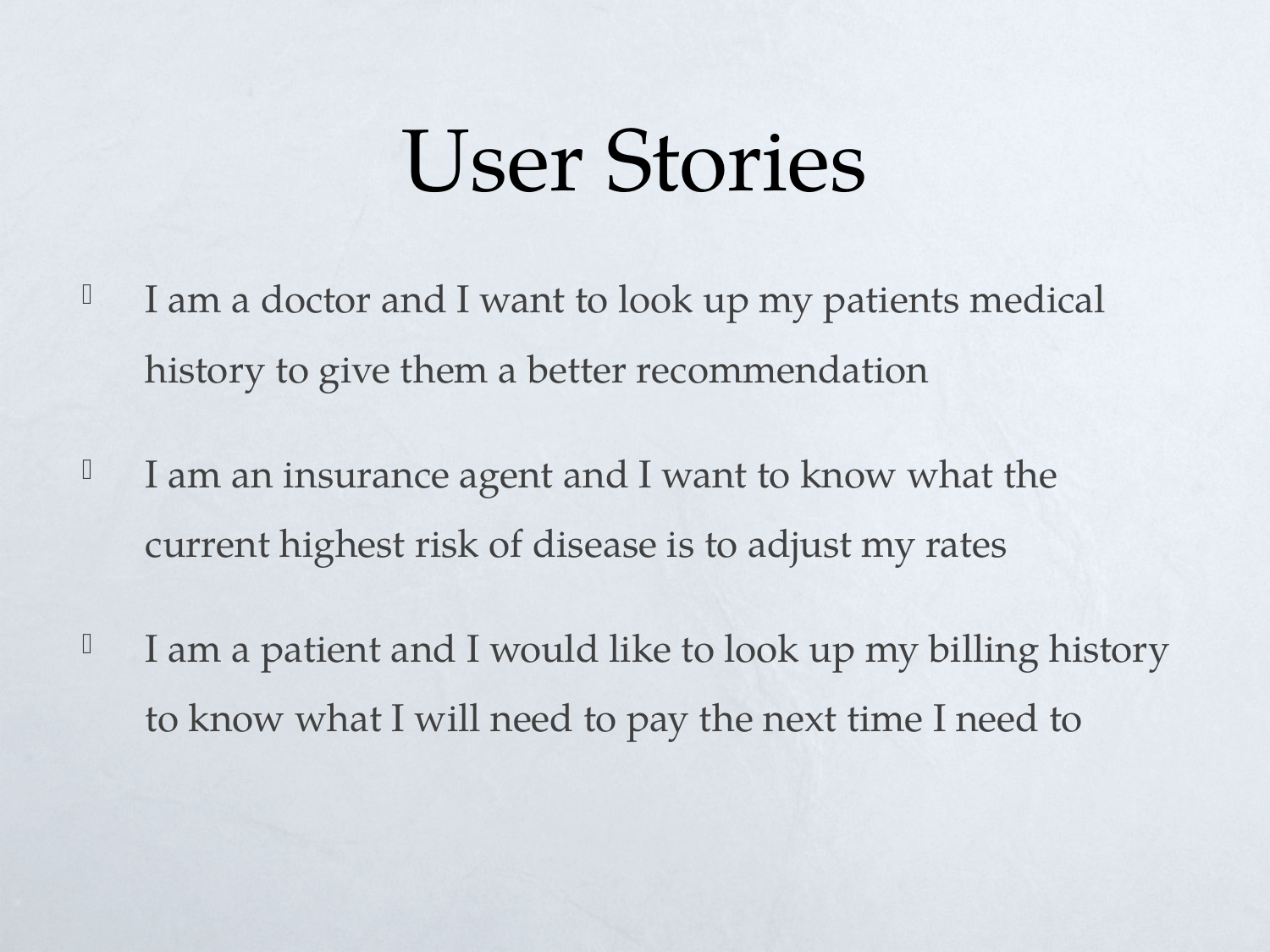

# User Stories
I am a doctor and I want to look up my patients medical history to give them a better recommendation
I am an insurance agent and I want to know what the current highest risk of disease is to adjust my rates
I am a patient and I would like to look up my billing history to know what I will need to pay the next time I need to